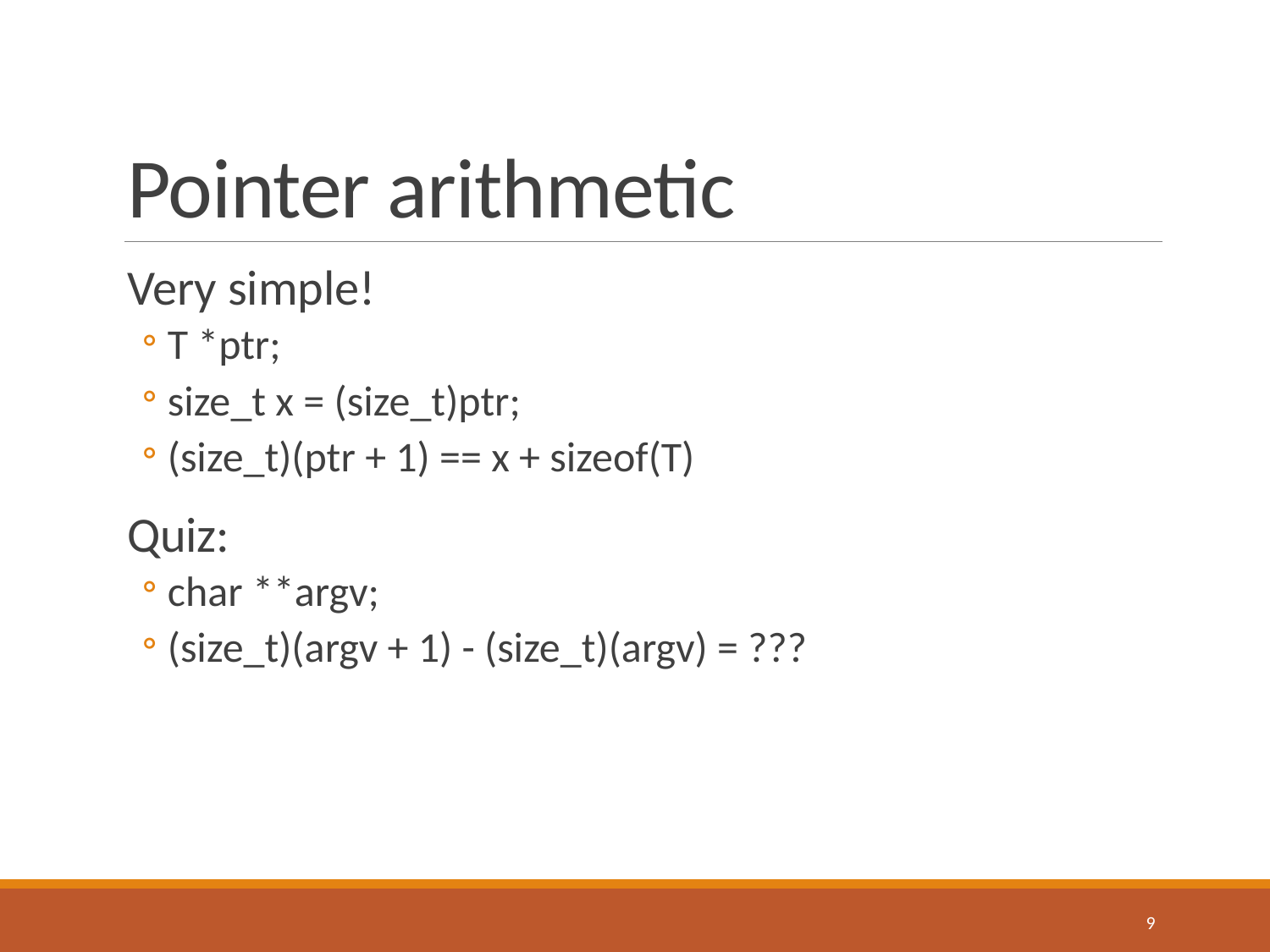

# Pointer arithmetic
Very simple!
T *ptr;
size_t x = (size_t)ptr;
(size_t)(ptr + 1) == x + sizeof(T)
Quiz:
char **argv;
(size_t)(argv + 1) - (size_t)(argv) = ???
9